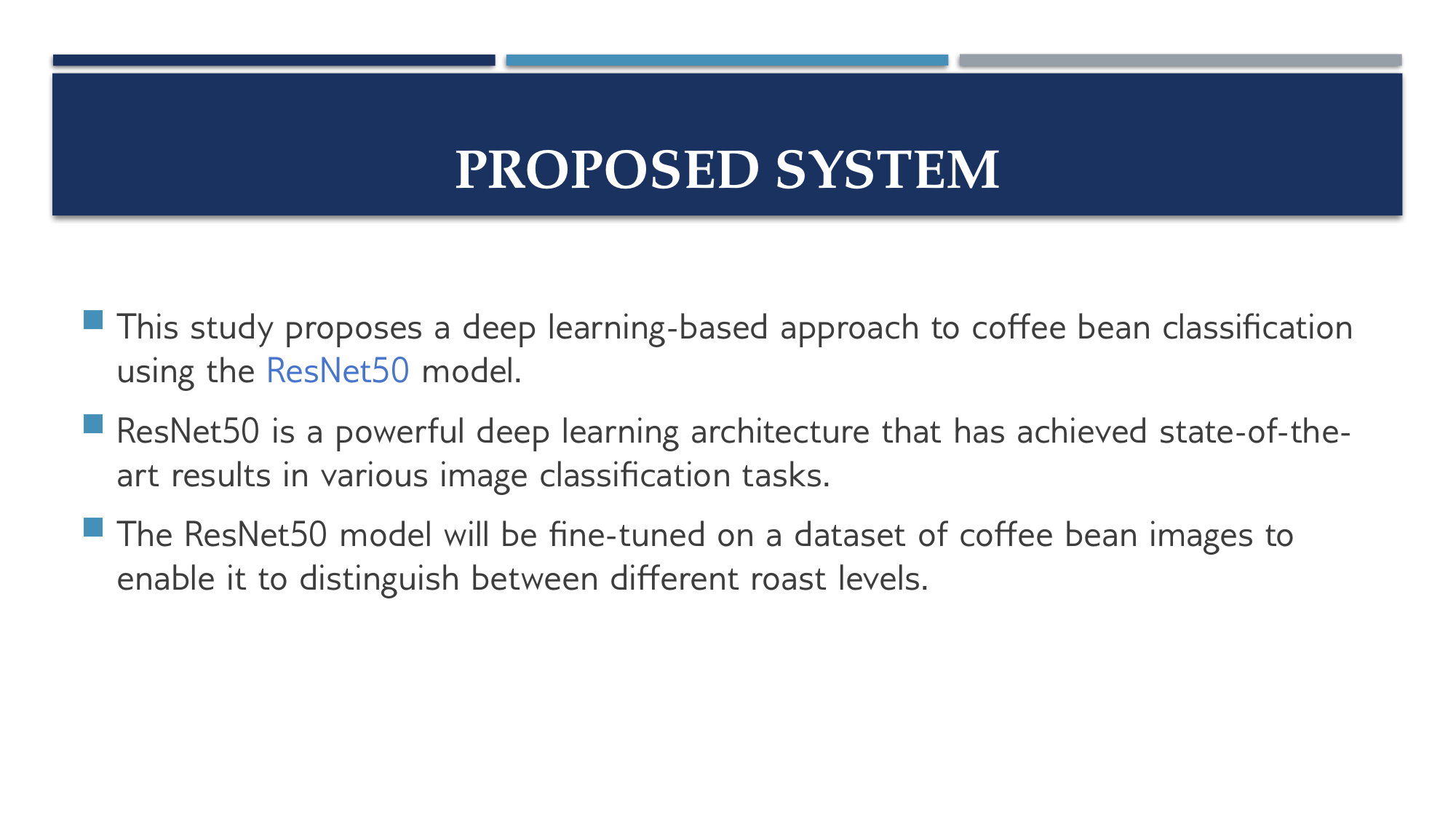

# Proposed system
This study proposes a deep learning-based approach to coffee bean classification using the ResNet50 model.
ResNet50 is a powerful deep learning architecture that has achieved state-of-the-art results in various image classification tasks.
The ResNet50 model will be fine-tuned on a dataset of coffee bean images to enable it to distinguish between different roast levels.